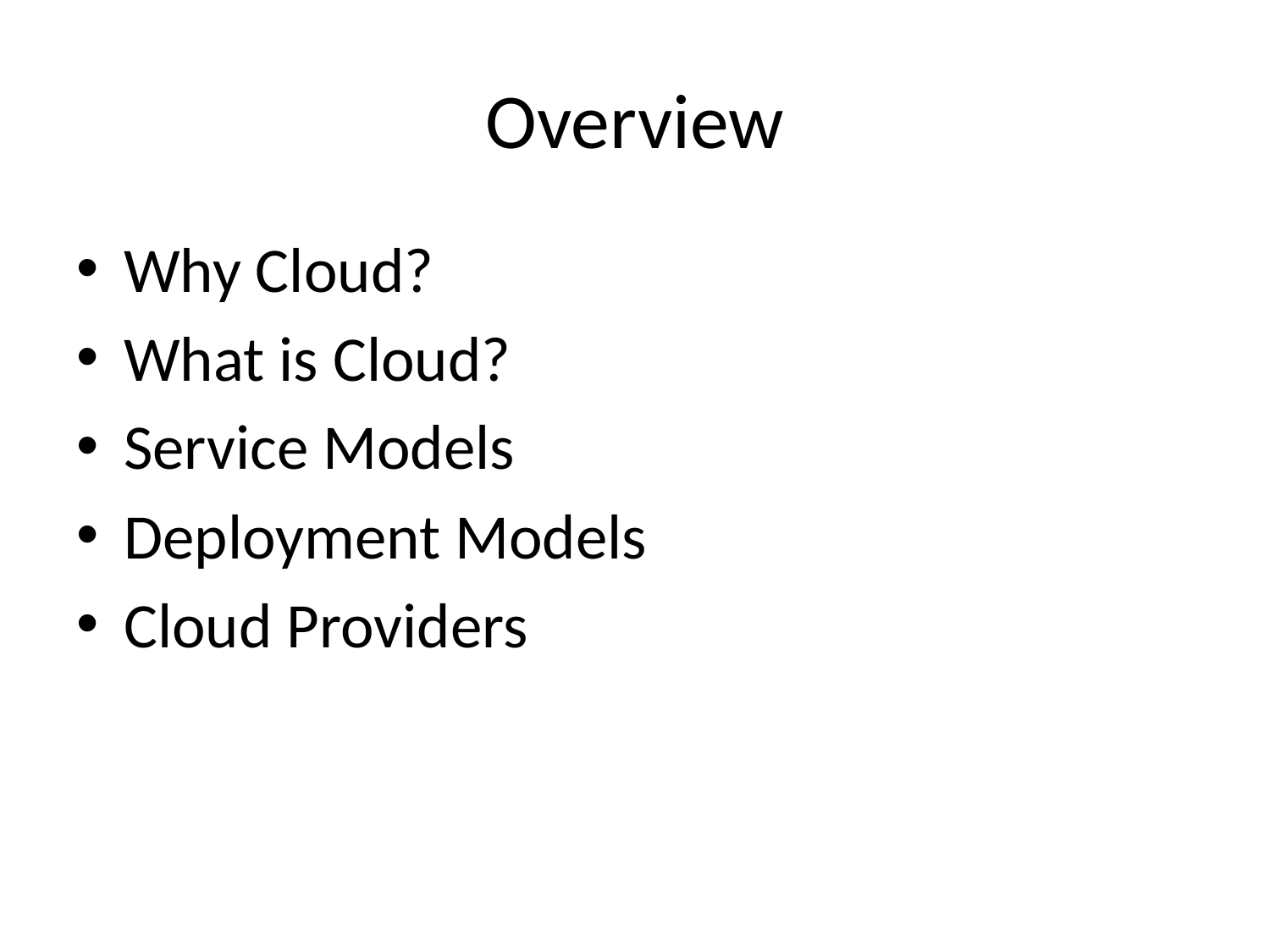

# Overview
Why Cloud?
What is Cloud?
Service Models
Deployment Models
Cloud Providers